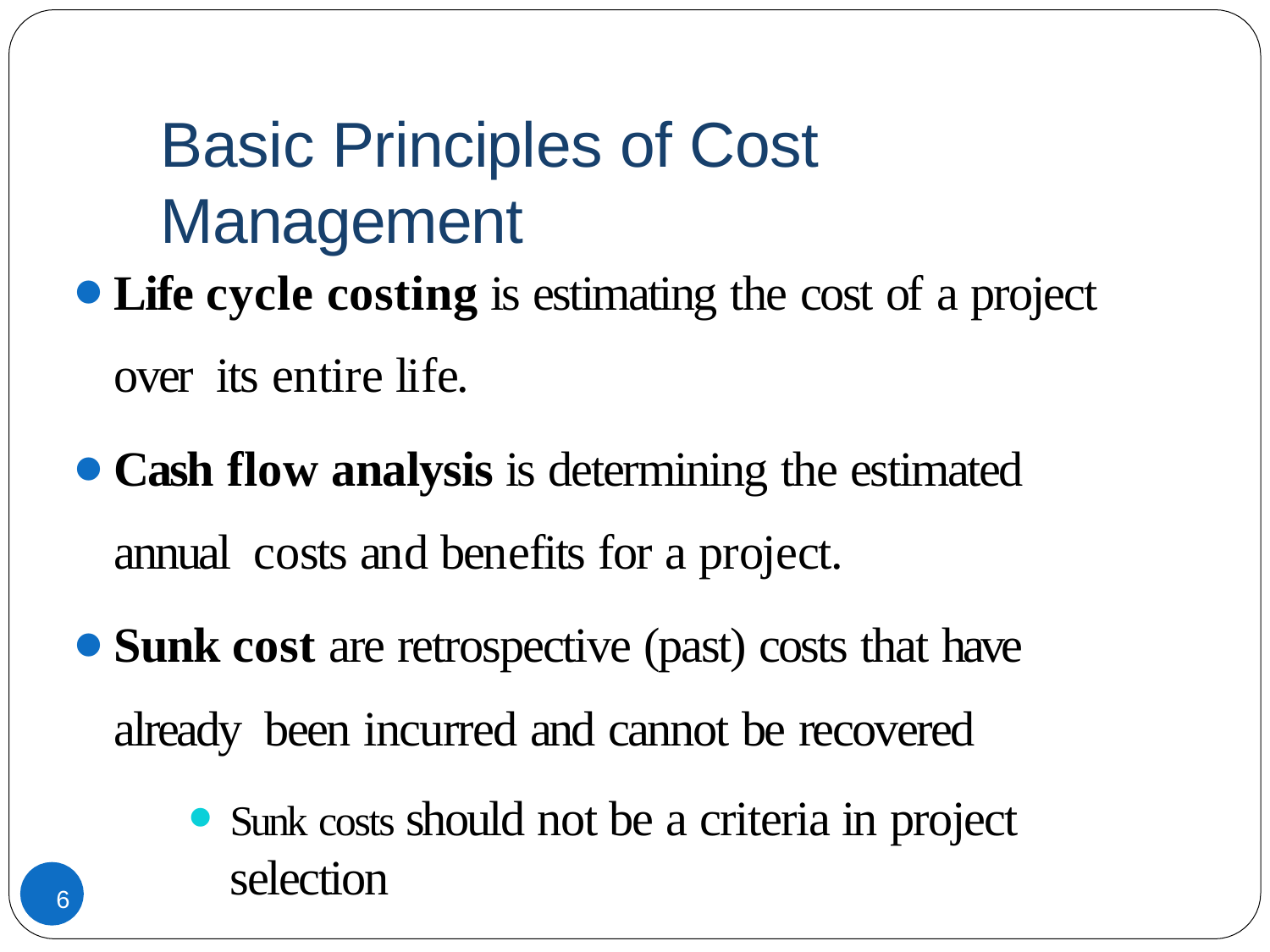

# Basic Principles of Cost Management
Life cycle costing is estimating the cost of a project over  its entire life.
Cash flow analysis is determining the estimated annual  costs and benefits for a project.
Sunk cost are retrospective (past) costs that have already  been incurred and cannot be recovered
Sunk costs should not be a criteria in project selection

6